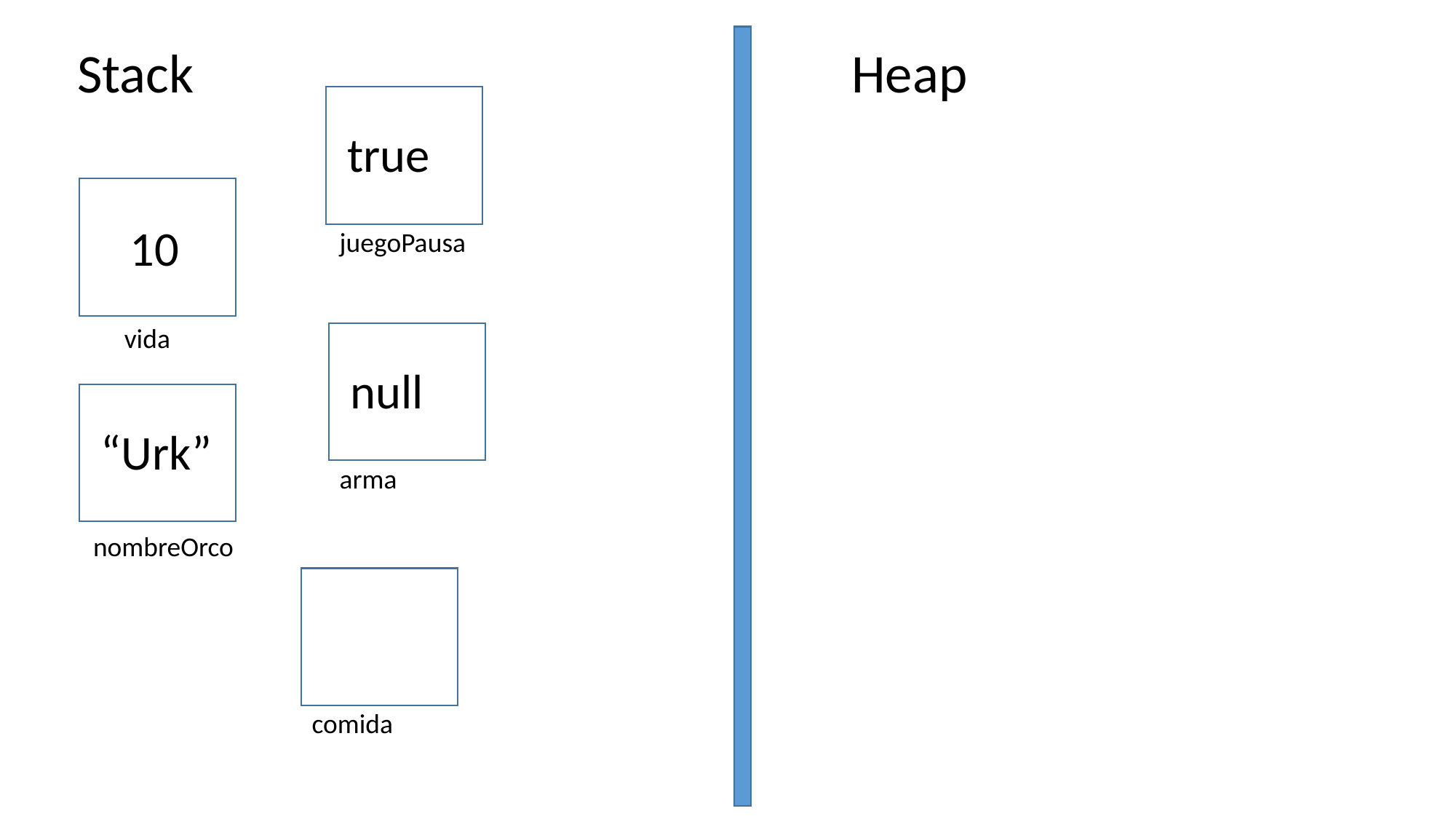

Stack
Heap

true

10
juegoPausa
vida

null

“Urk”
arma
nombreOrco

comida